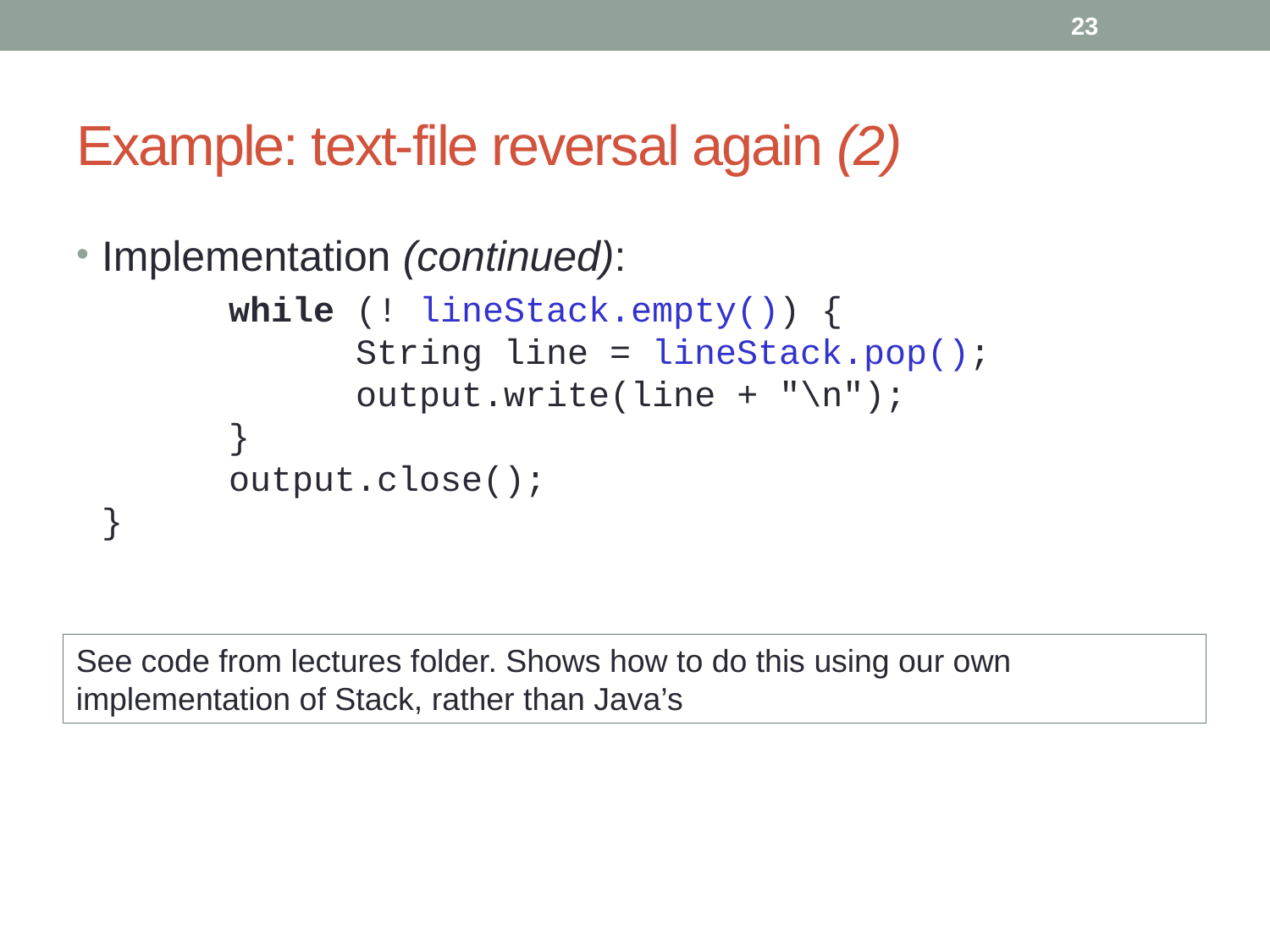

23
# Example: text-file reversal again (2)
Implementation (continued):
		while (! lineStack.empty()) {
		String line = lineStack.pop();
		output.write(line + "\n");
	}
	output.close();
}

See code from lectures folder. Shows how to do this using our own implementation of Stack, rather than Java’s